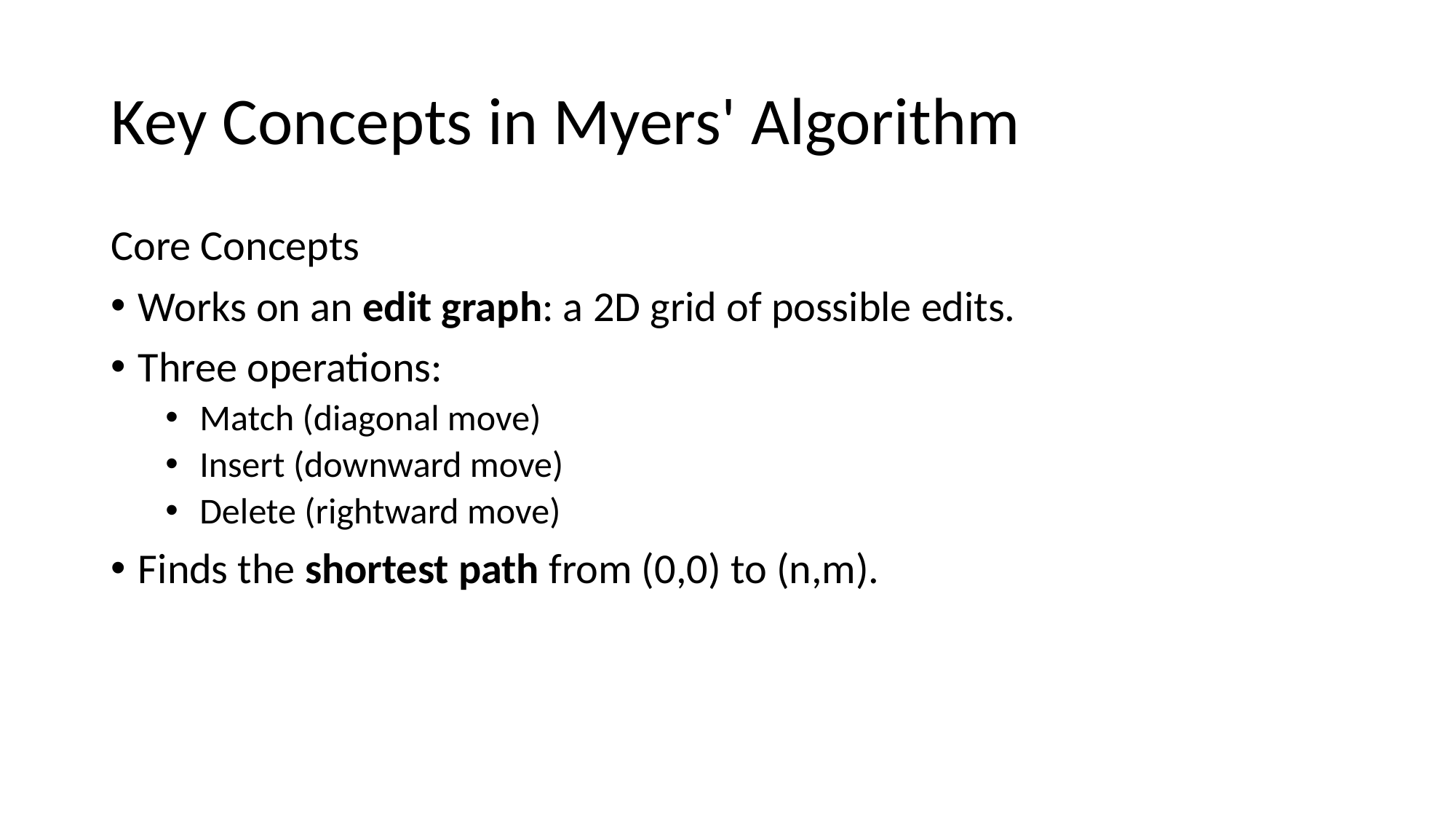

# Key Concepts in Myers' Algorithm
Core Concepts
Works on an edit graph: a 2D grid of possible edits.
Three operations:
Match (diagonal move)
Insert (downward move)
Delete (rightward move)
Finds the shortest path from (0,0) to (n,m).